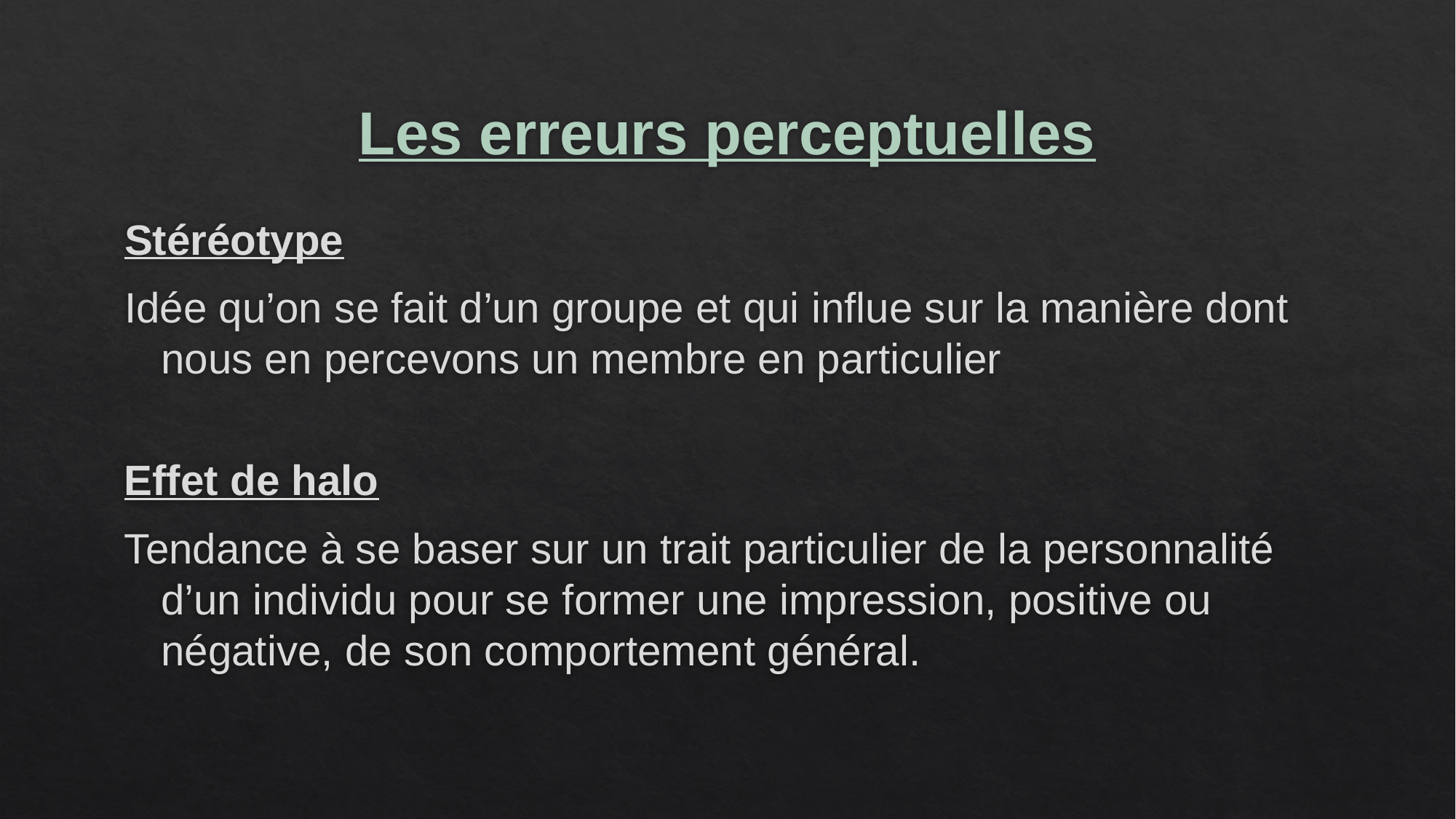

# Les erreurs perceptuelles
Stéréotype
Idée qu’on se fait d’un groupe et qui influe sur la manière dont nous en percevons un membre en particulier

Effet de halo
Tendance à se baser sur un trait particulier de la personnalité d’un individu pour se former une impression, positive ou négative, de son comportement général.